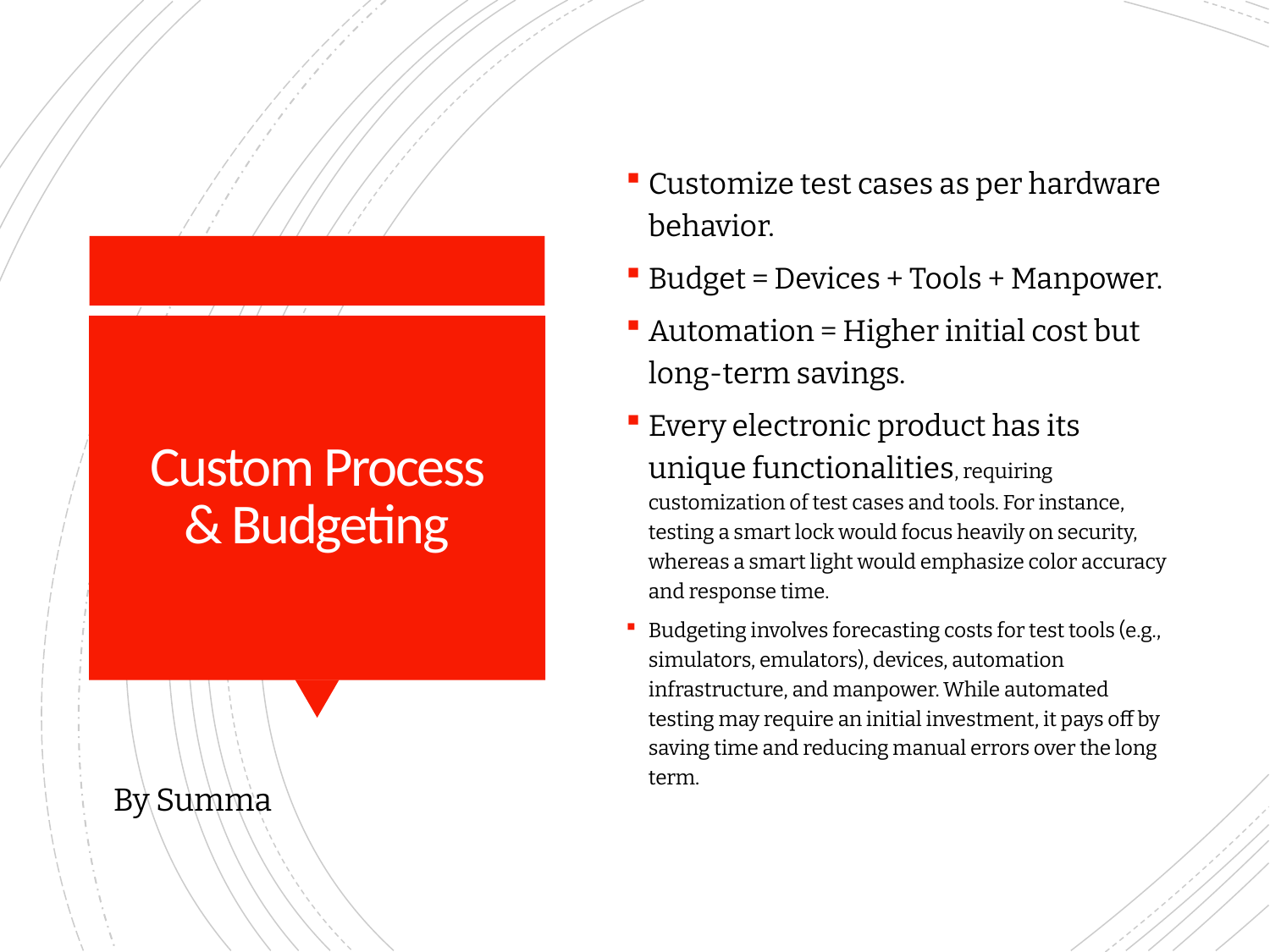

Customize test cases as per hardware behavior.
Budget = Devices + Tools + Manpower.
Automation = Higher initial cost but long-term savings.
Every electronic product has its unique functionalities, requiring customization of test cases and tools. For instance, testing a smart lock would focus heavily on security, whereas a smart light would emphasize color accuracy and response time.
Budgeting involves forecasting costs for test tools (e.g., simulators, emulators), devices, automation infrastructure, and manpower. While automated testing may require an initial investment, it pays off by saving time and reducing manual errors over the long term.

# Custom Process & Budgeting
By Summa